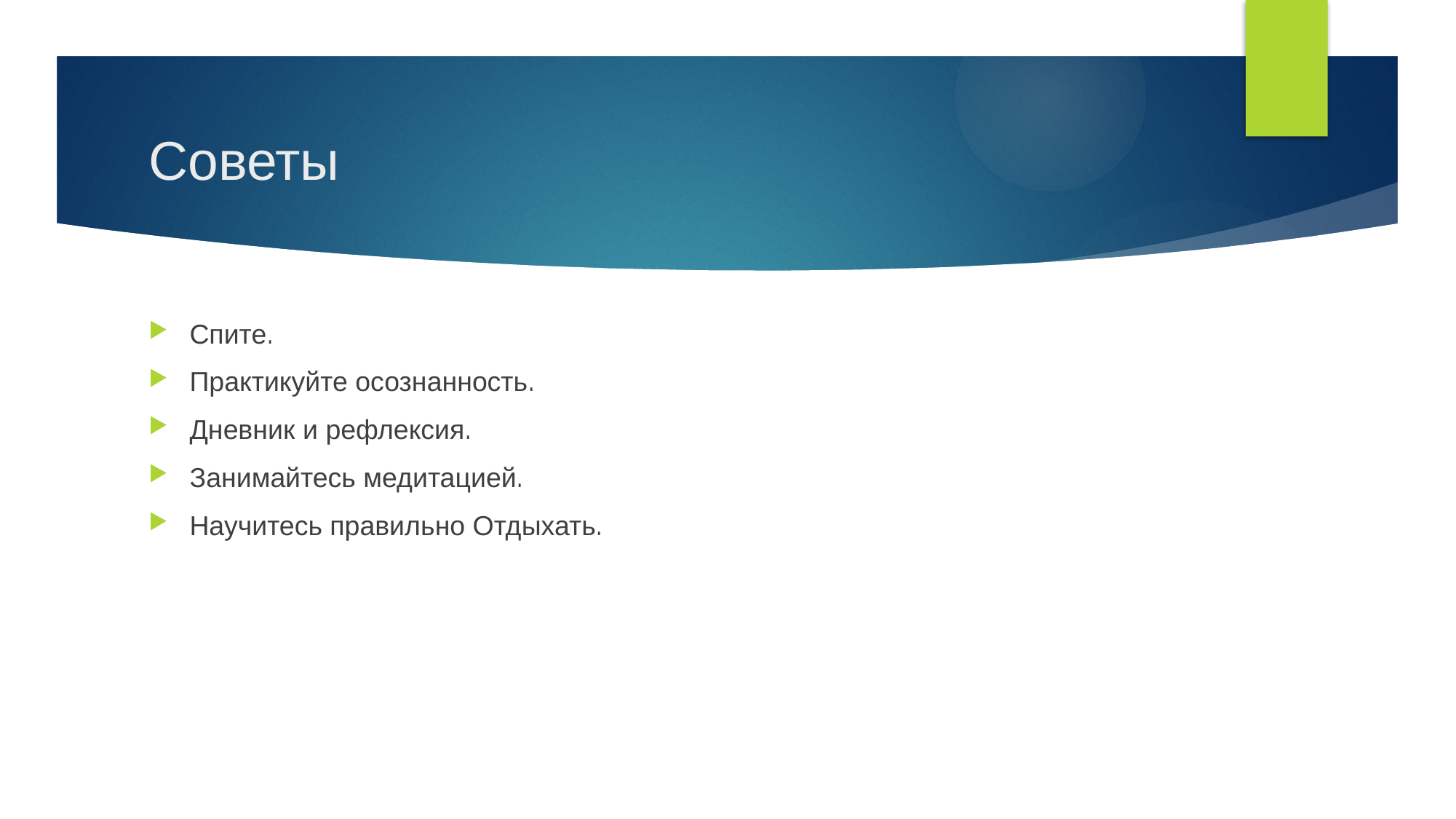

# Советы
Спите.
Практикуйте осознанность.
Дневник и рефлексия.
Занимайтесь медитацией.
Научитесь правильно Отдыхать.